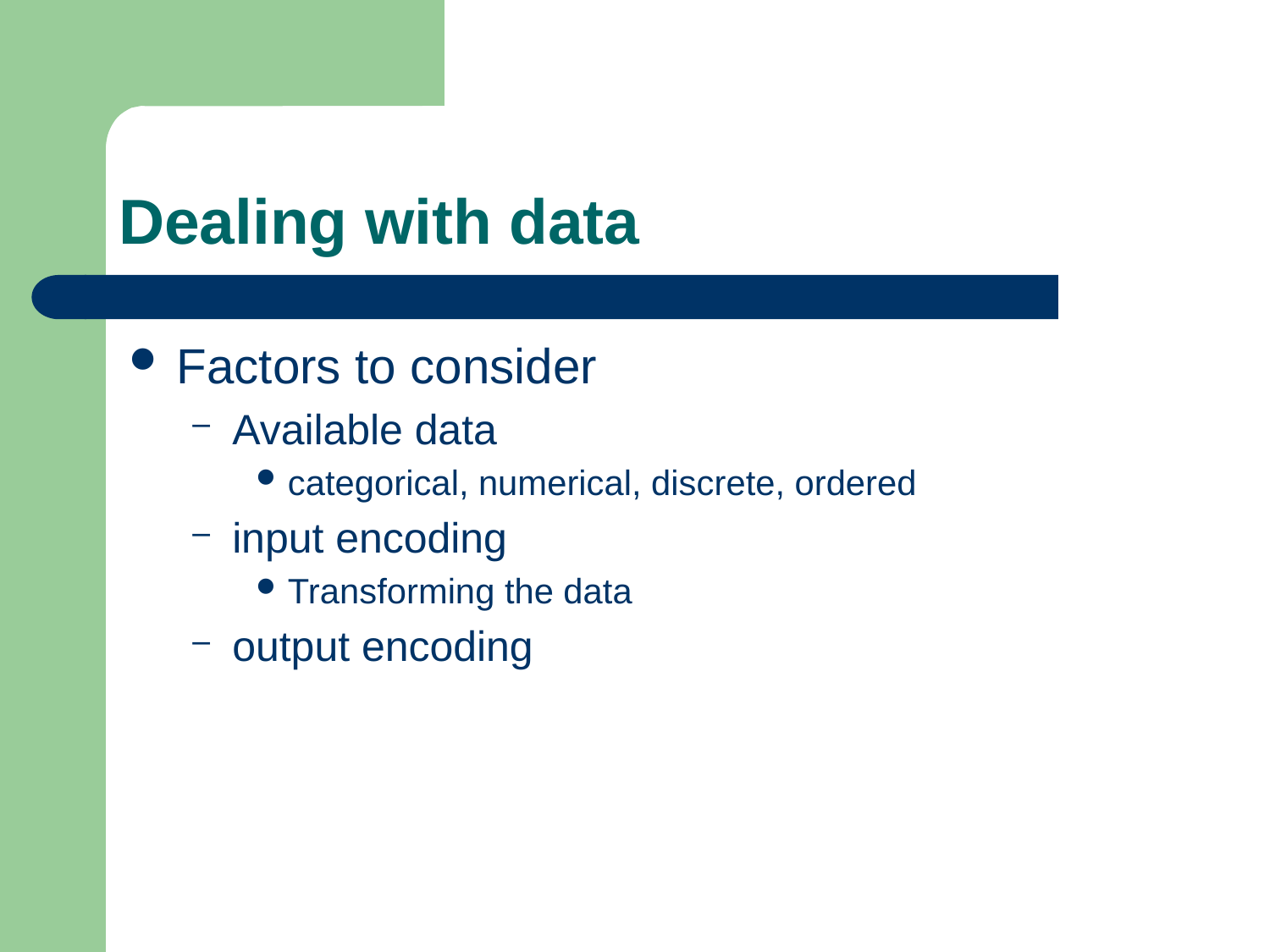

# Dealing with data
Factors to consider
Available data
categorical, numerical, discrete, ordered
input encoding
Transforming the data
output encoding